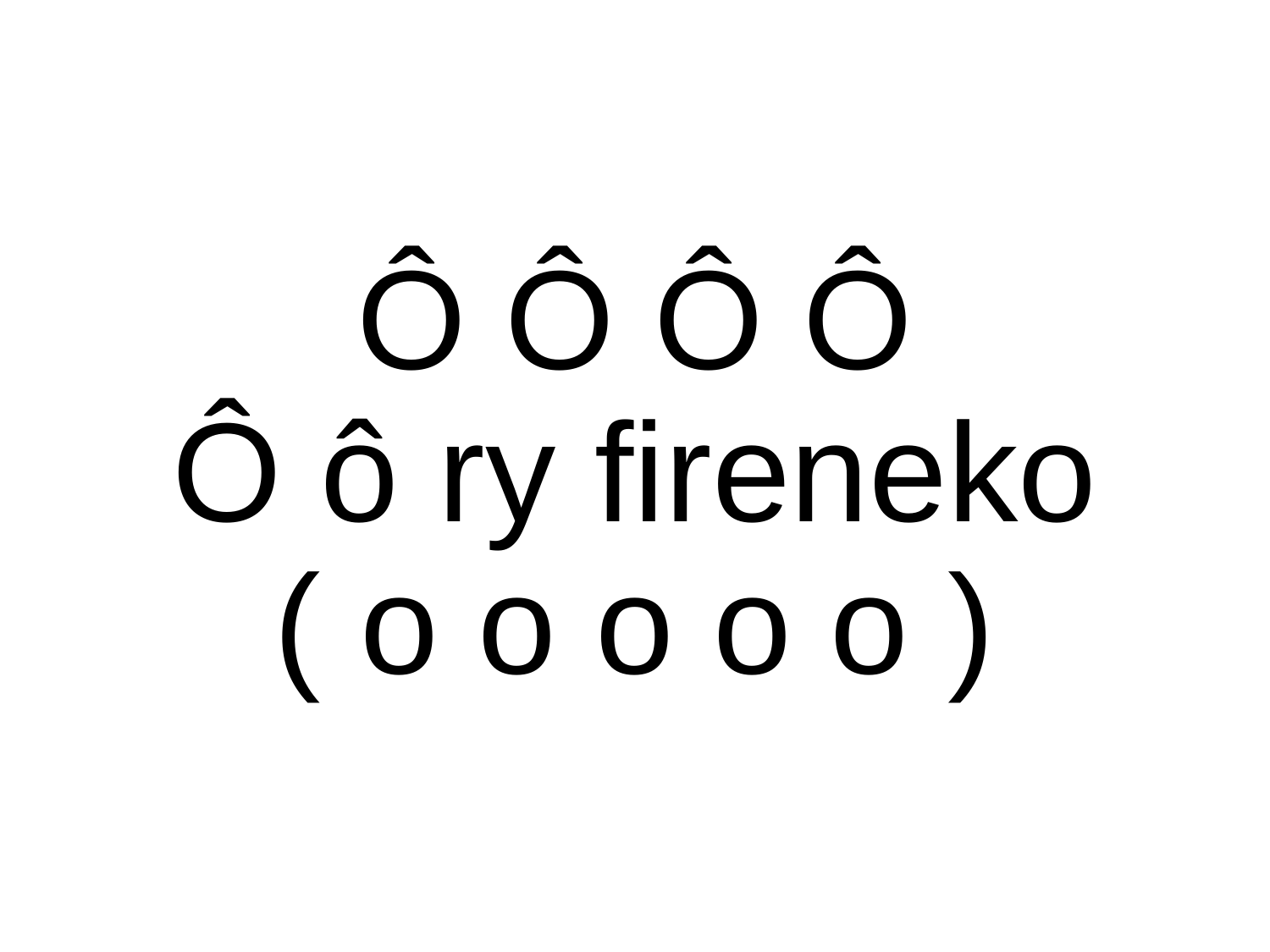

Ô Ô Ô Ô
Ô ô ry fireneko
( o o o o o )